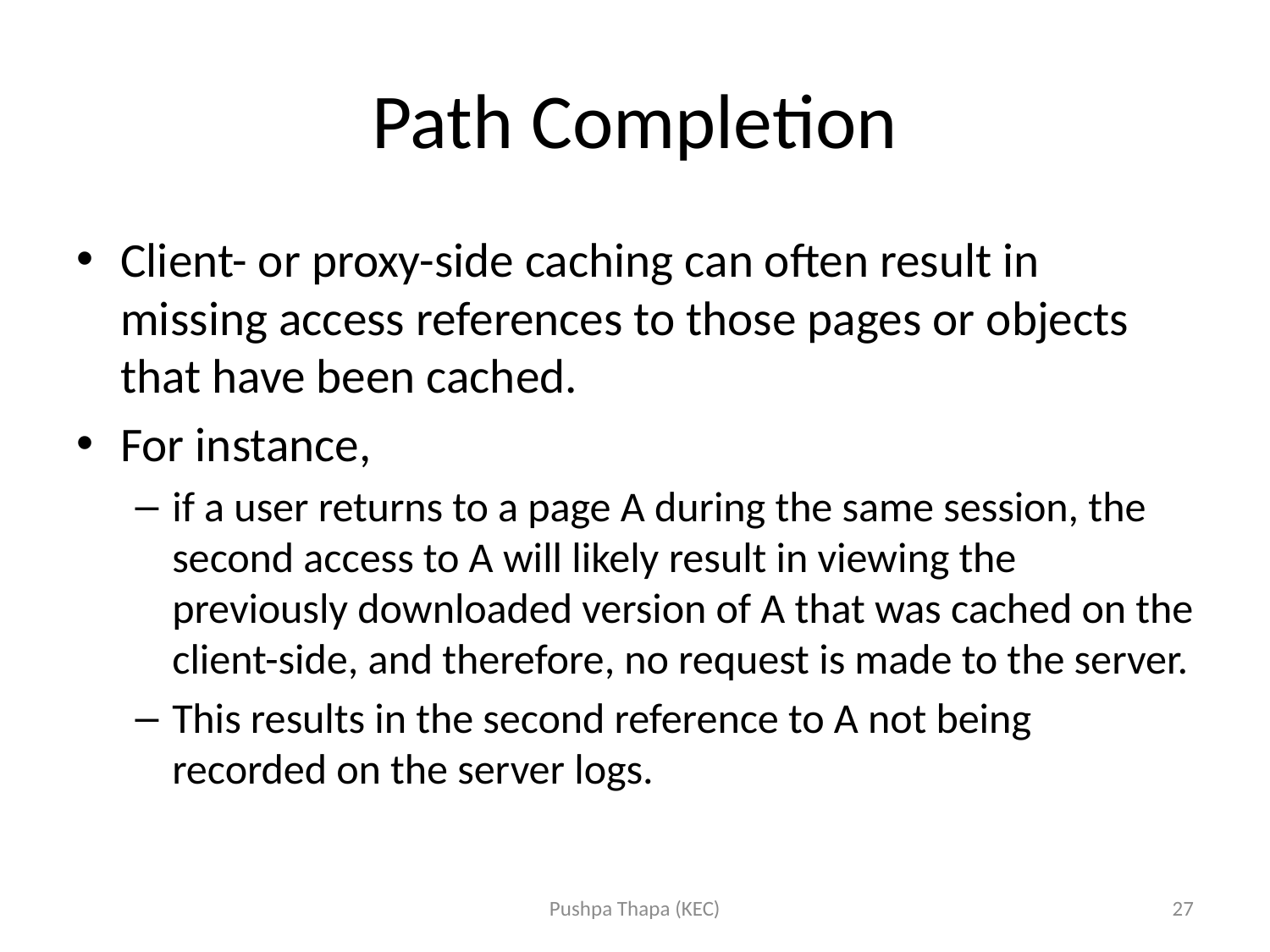

# Path Completion
Client- or proxy-side caching can often result in missing access references to those pages or objects that have been cached.
For instance,
if a user returns to a page A during the same session, the second access to A will likely result in viewing the previously downloaded version of A that was cached on the client-side, and therefore, no request is made to the server.
This results in the second reference to A not being recorded on the server logs.

Pushpa Thapa (KEC)
27